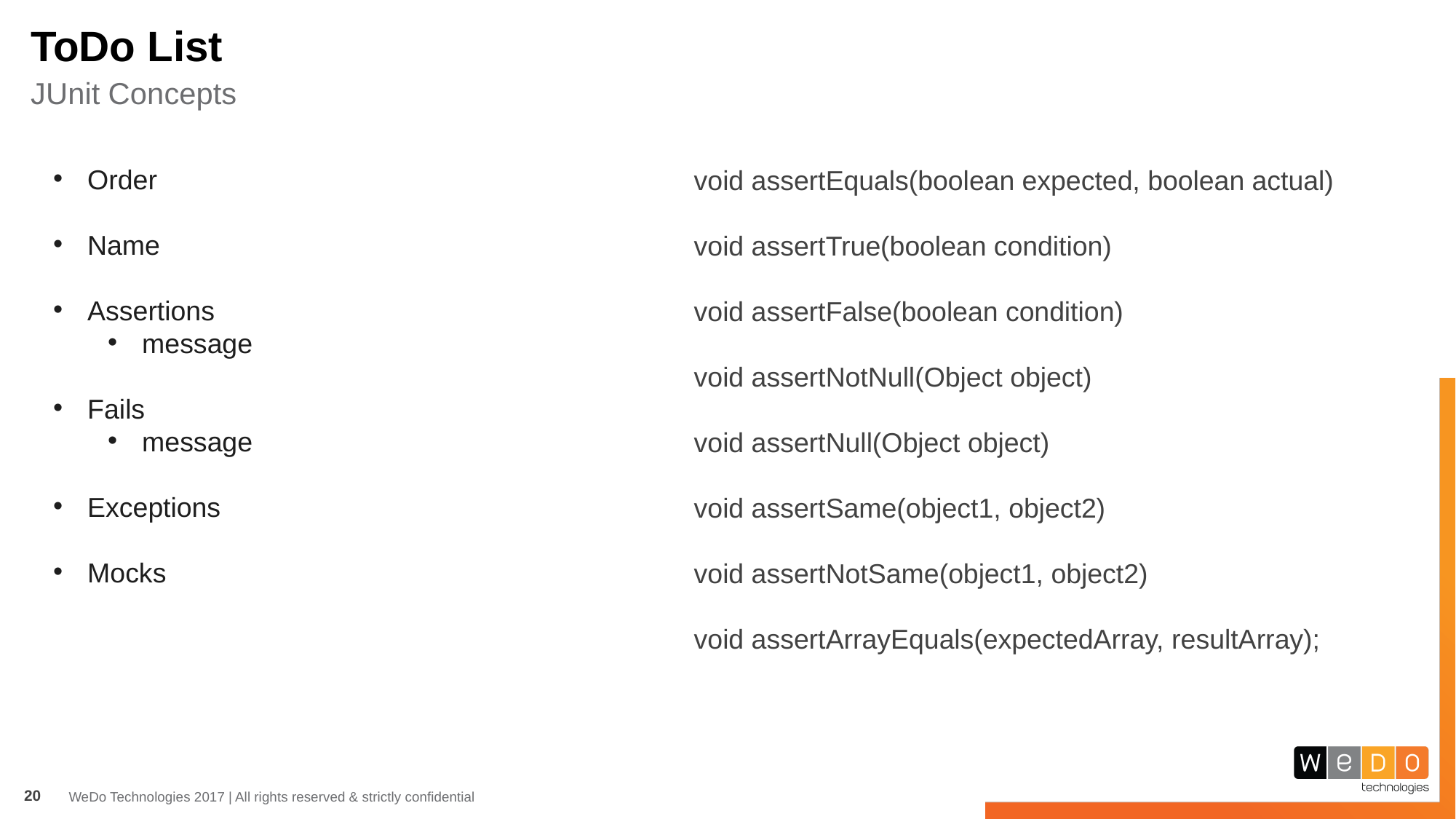

# ToDo List
JUnit Concepts
Order

Name

Assertions
message

Fails
message

Exceptions

Mocks

void assertEquals(boolean expected, boolean actual)

void assertTrue(boolean condition)

void assertFalse(boolean condition)

void assertNotNull(Object object)

void assertNull(Object object)

void assertSame(object1, object2)

void assertNotSame(object1, object2)

void assertArrayEquals(expectedArray, resultArray);